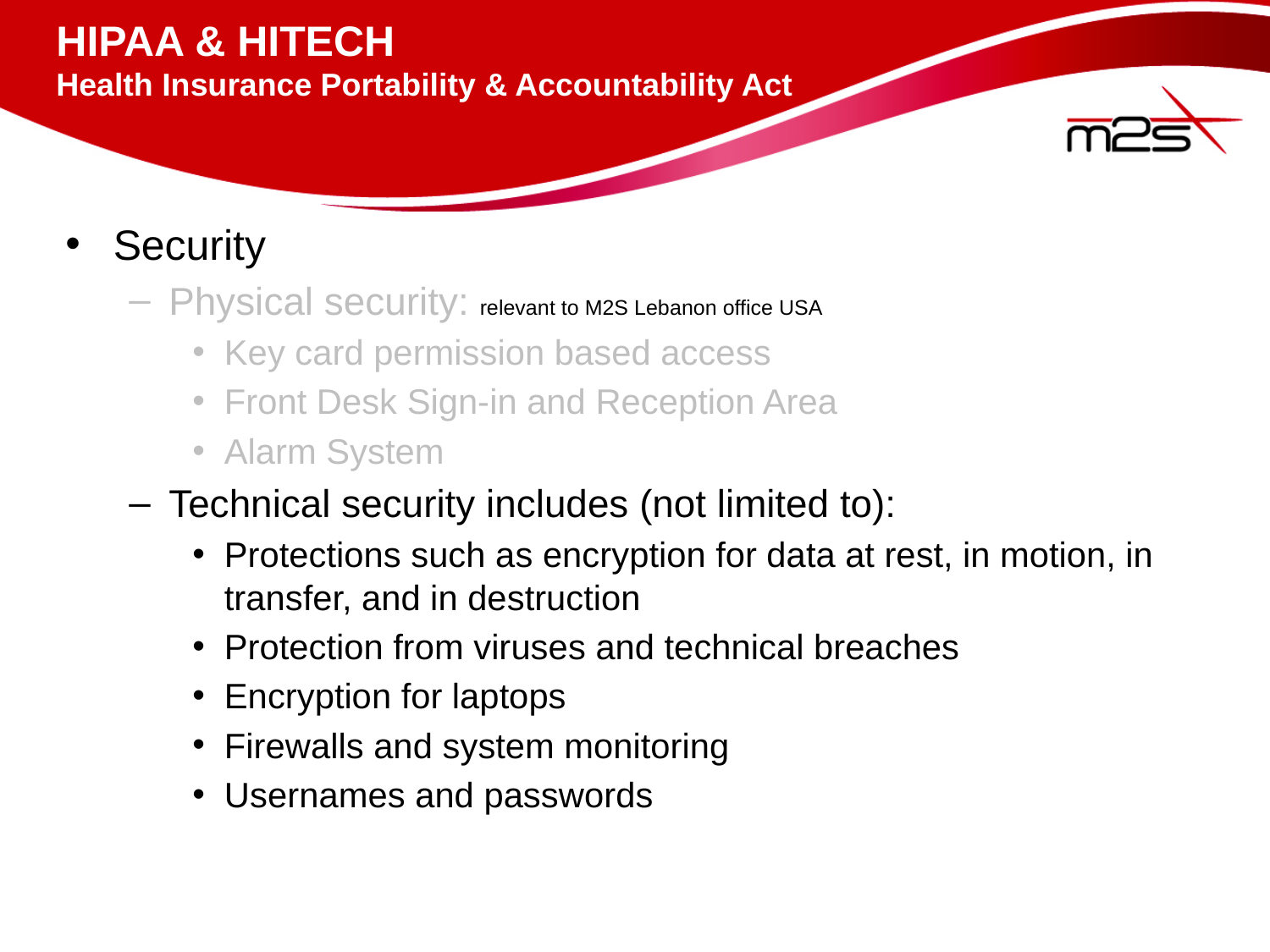

# HIPAA & HITECH Health Insurance Portability & Accountability Act
Security
Physical security: relevant to M2S Lebanon office USA
Key card permission based access
Front Desk Sign-in and Reception Area
Alarm System
Technical security includes (not limited to):
Protections such as encryption for data at rest, in motion, in transfer, and in destruction
Protection from viruses and technical breaches
Encryption for laptops
Firewalls and system monitoring
Usernames and passwords